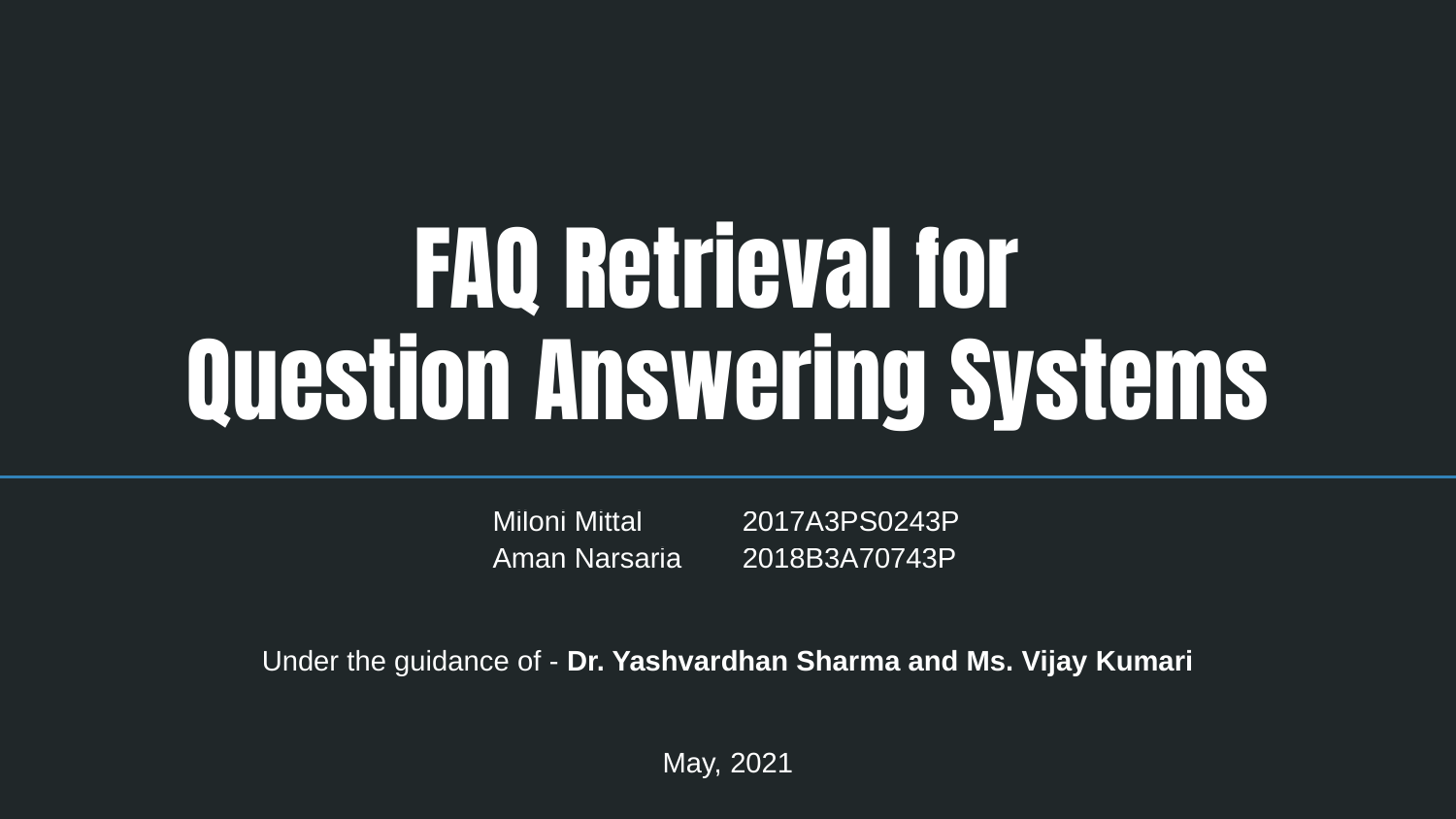

# FAQ Retrieval for
Question Answering Systems
| Miloni Mittal | 2017A3PS0243P |
| --- | --- |
| Aman Narsaria | 2018B3A70743P |
Under the guidance of - Dr. Yashvardhan Sharma and Ms. Vijay Kumari
May, 2021